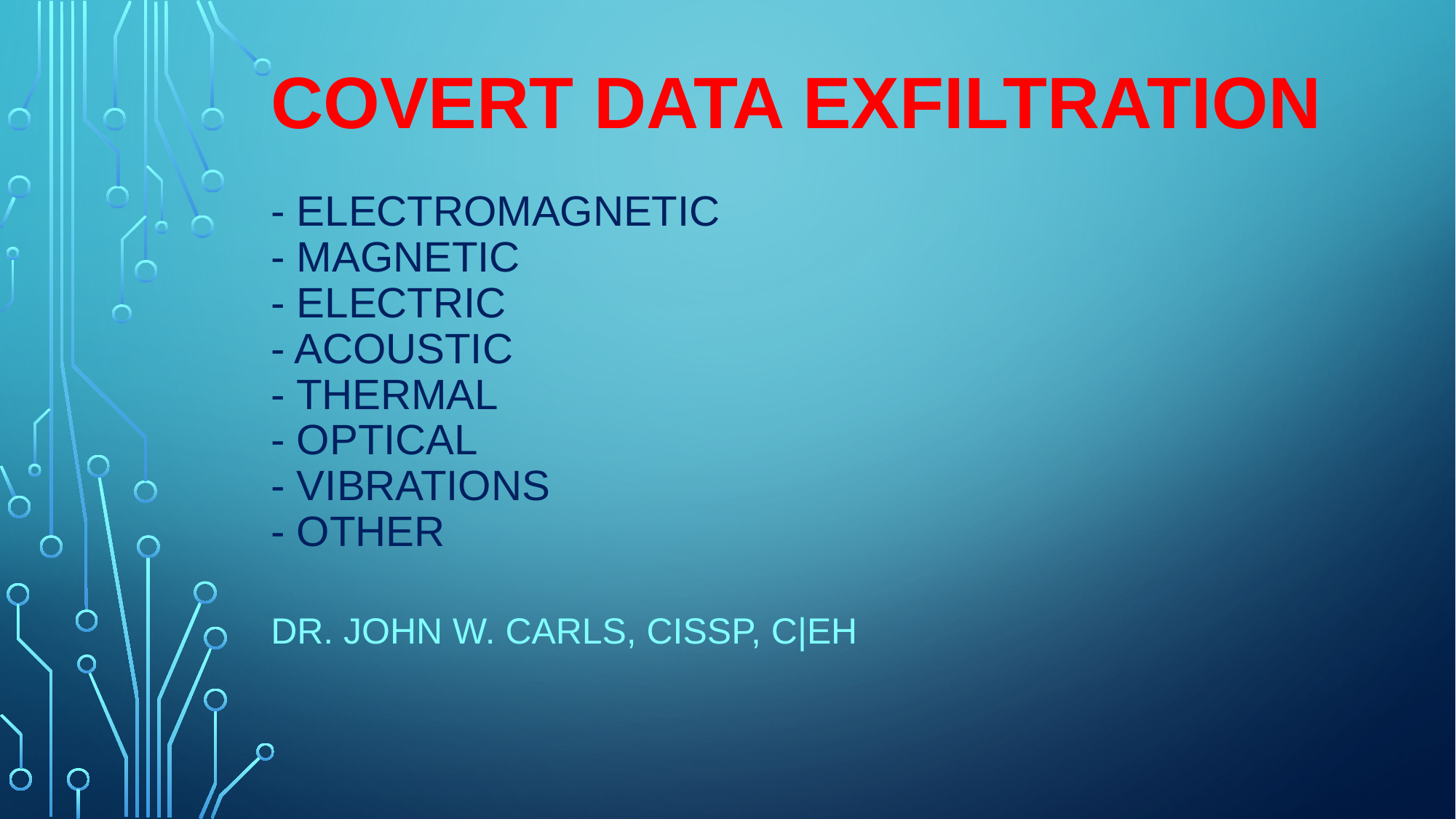

# Covert Data Exfiltration - Electromagnetic - Magnetic - Electric - Acoustic - Thermal - Optical - Vibrations - Other
Dr. John W. Carls, CISSP, C|EH